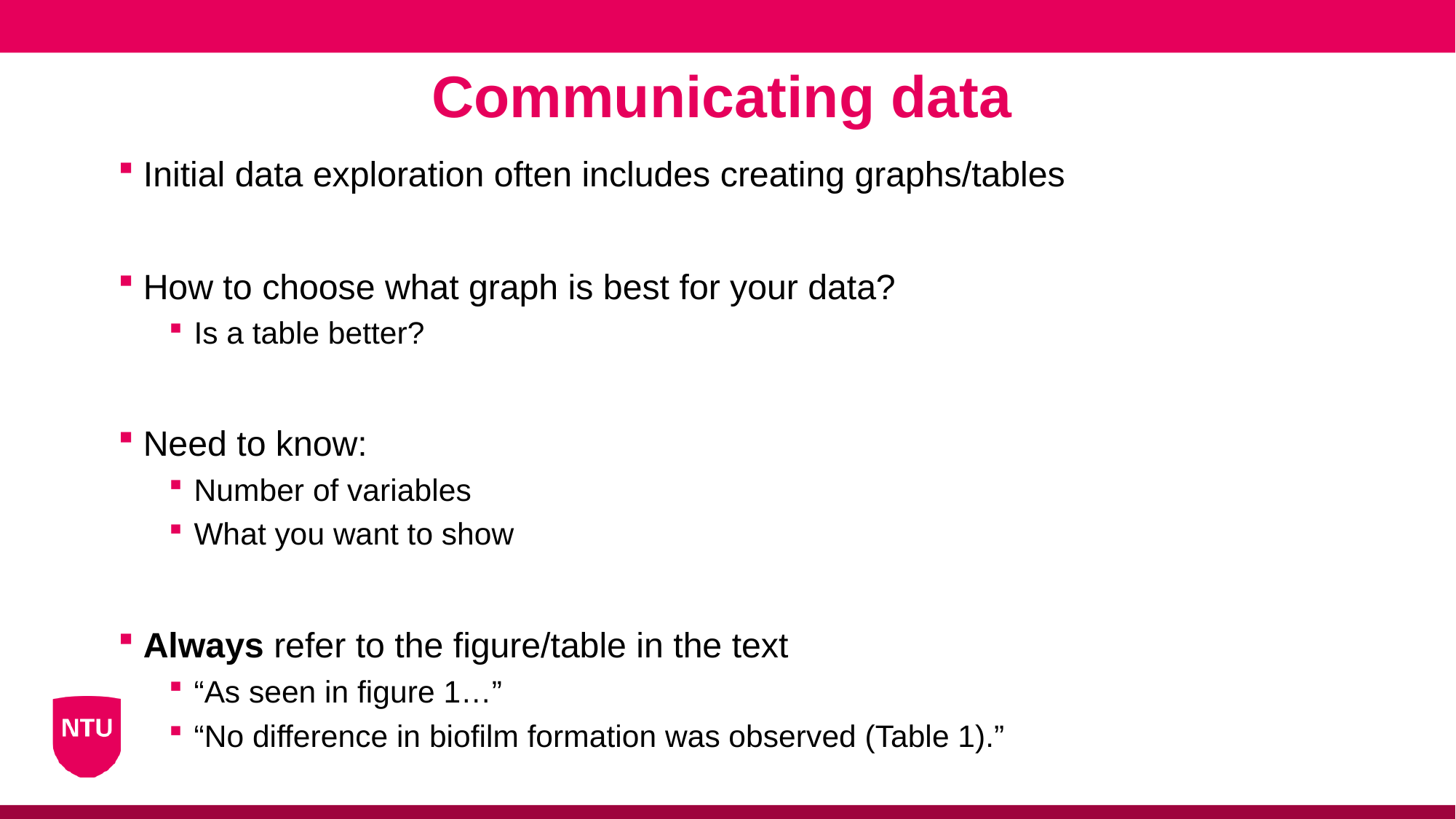

Communicating data
Initial data exploration often includes creating graphs/tables

How to choose what graph is best for your data?
Is a table better?

Need to know:
Number of variables
What you want to show

Always refer to the figure/table in the text
“As seen in figure 1…”
“No difference in biofilm formation was observed (Table 1).”